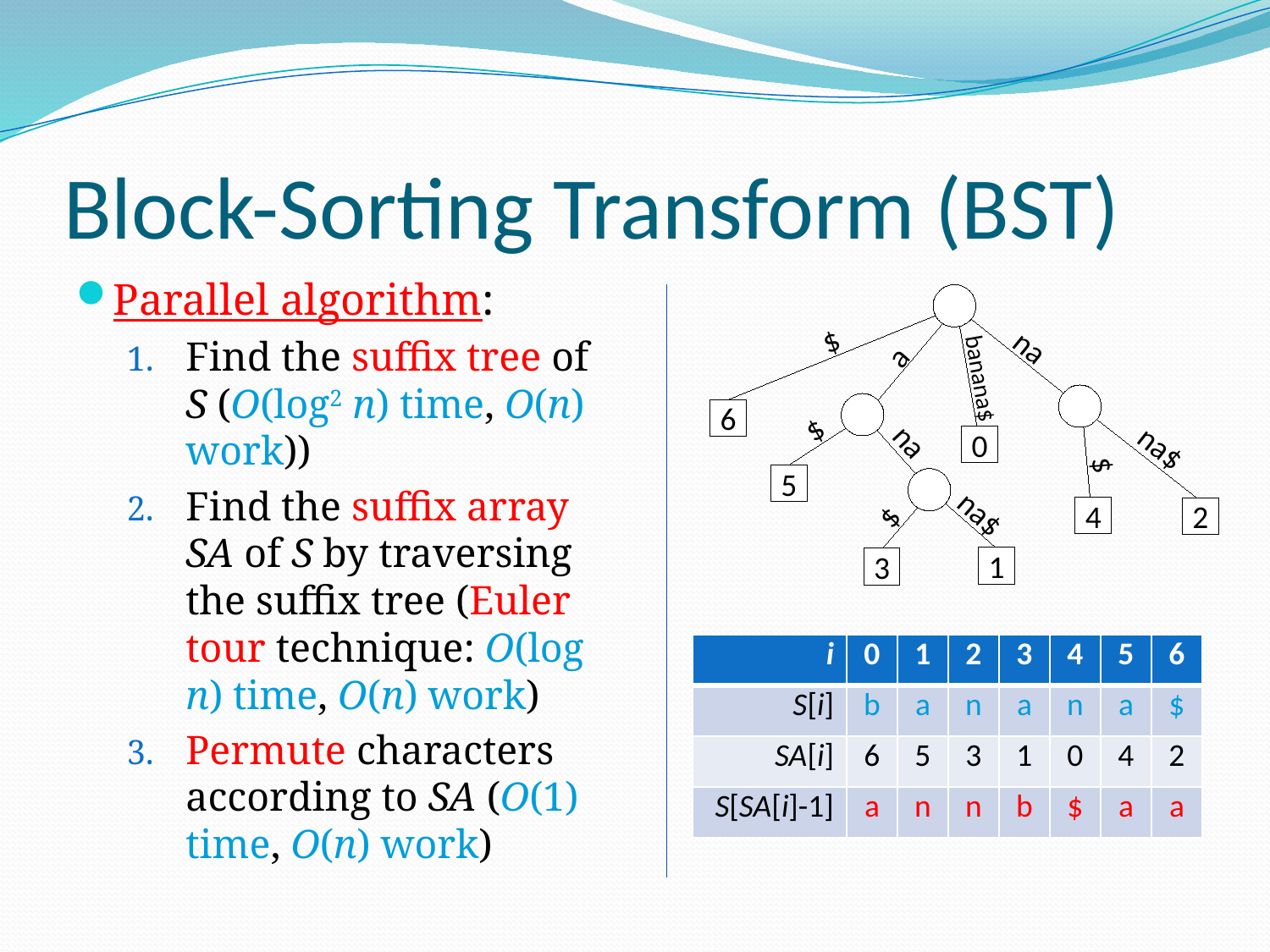

# Block-Sorting Transform (BST)
Parallel algorithm:
Find the suffix tree of S (O(log2 n) time, O(n) work))
Find the suffix array SA of S by traversing the suffix tree (Euler tour technique: O(log n) time, O(n) work)
Permute characters according to SA (O(1) time, O(n) work)

$
na
a
banana$

6
$
na
na$
0
$
5

na$
$
4
2
1
3
| i | 0 | 1 | 2 | 3 | 4 | 5 | 6 |
| --- | --- | --- | --- | --- | --- | --- | --- |
| S[i] | b | a | n | a | n | a | $ |
| SA[i] | 6 | 5 | 3 | 1 | 0 | 4 | 2 |
| S[SA[i]-1] | a | n | n | b | $ | a | a |